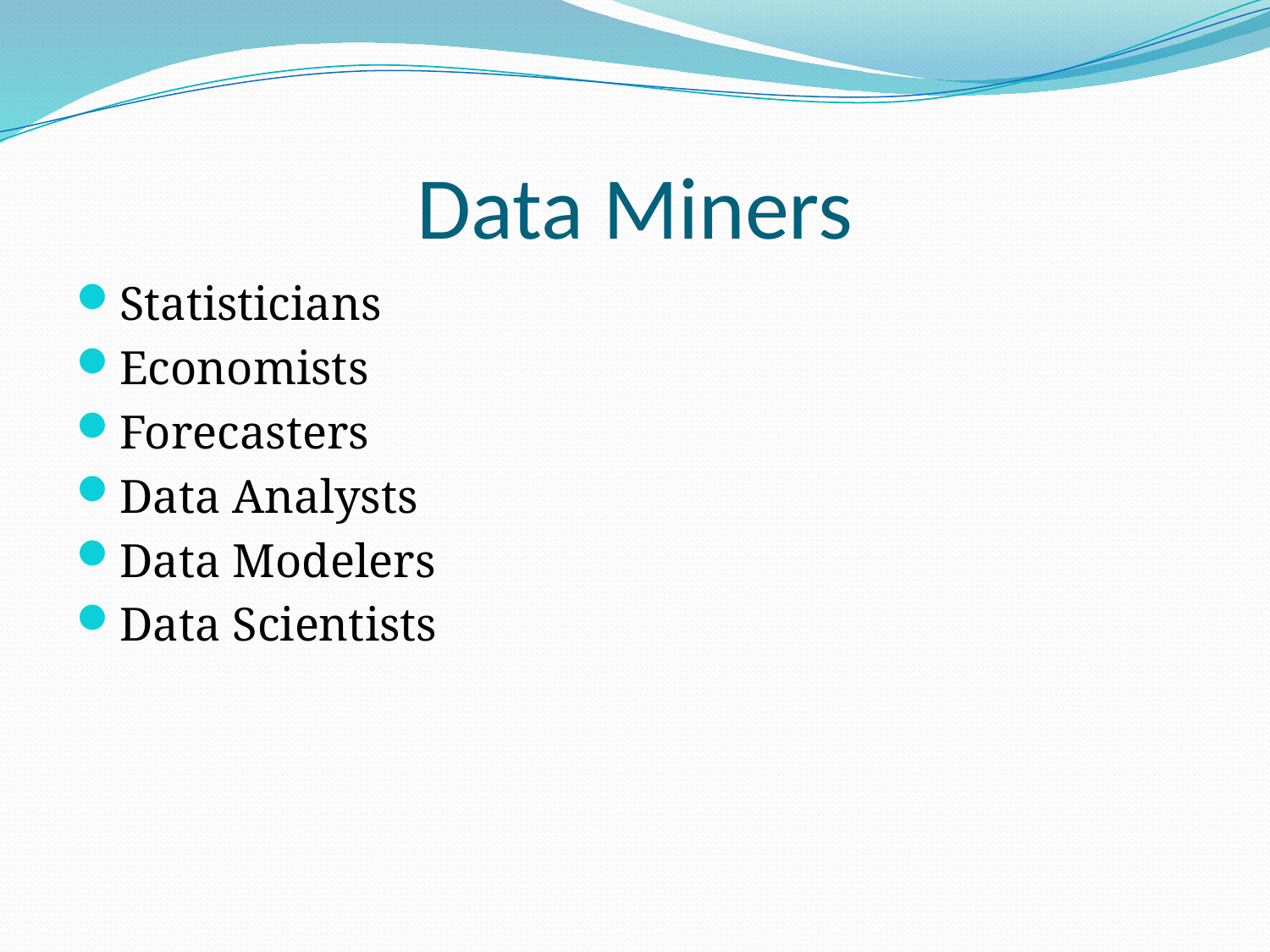

# Data Miners
Statisticians
Economists
Forecasters
Data Analysts
Data Modelers
Data Scientists